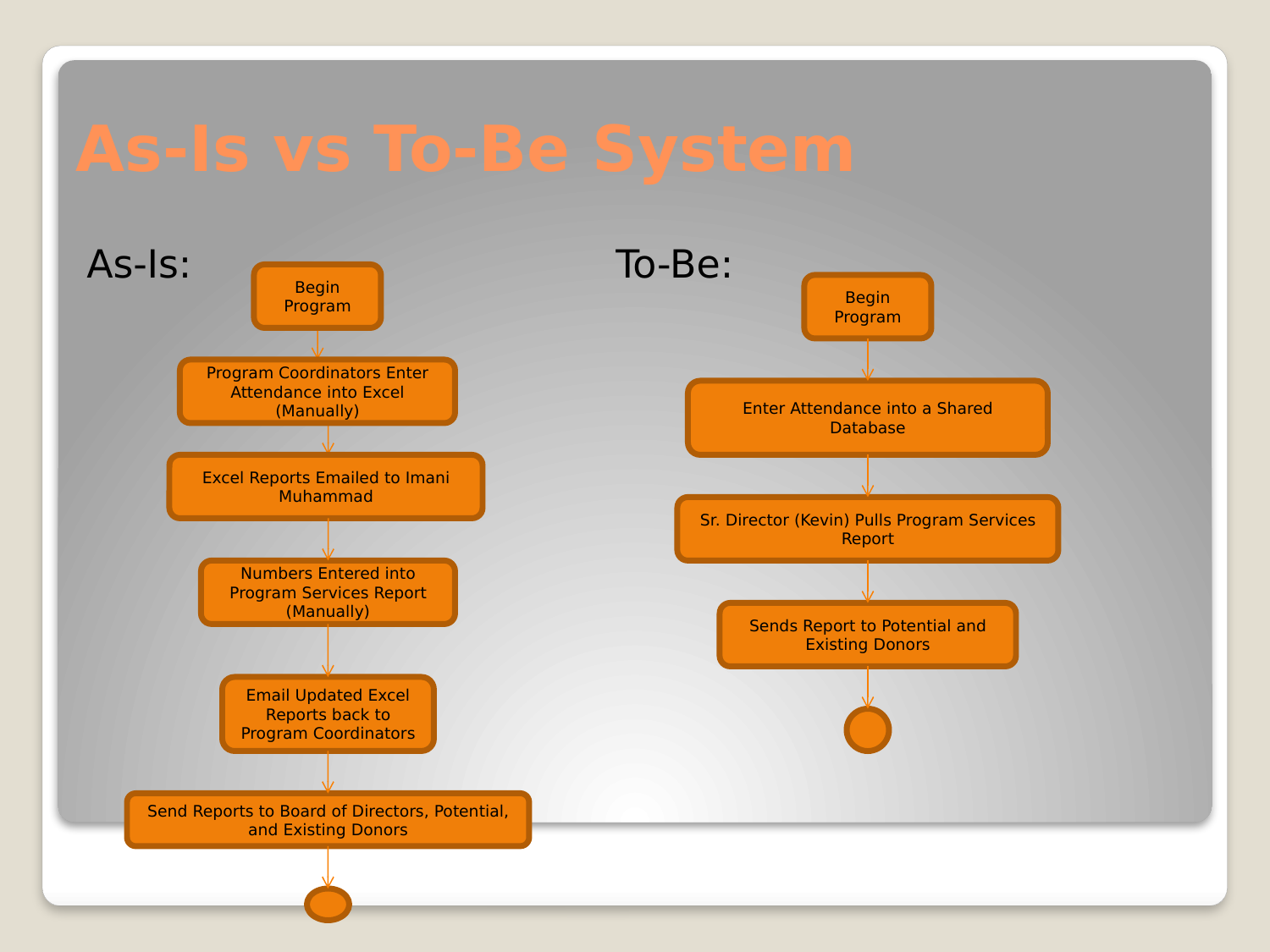

# As-Is vs To-Be System
As-Is:
To-Be:
Begin Program
Begin Program
Program Coordinators Enter Attendance into Excel (Manually)
Enter Attendance into a Shared Database
Excel Reports Emailed to Imani Muhammad
Sr. Director (Kevin) Pulls Program Services Report
Numbers Entered into Program Services Report (Manually)
Sends Report to Potential and Existing Donors
Email Updated Excel Reports back to Program Coordinators

Send Reports to Board of Directors, Potential, and Existing Donors